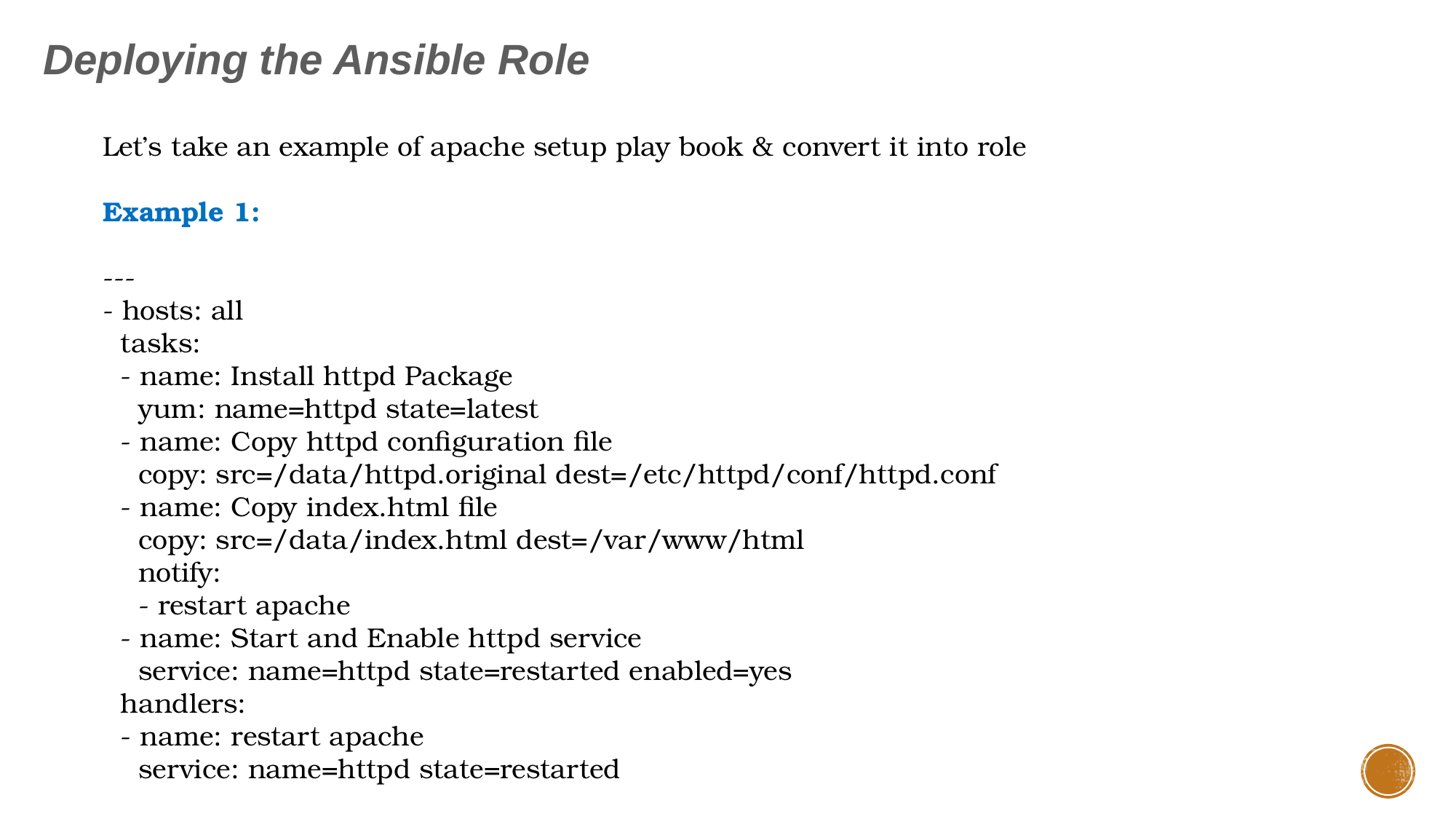

Deploying the Ansible Role
Let’s take an example of apache setup play book & convert it into role

Example 1:

---
- hosts: all
  tasks:
  - name: Install httpd Package
    yum: name=httpd state=latest
  - name: Copy httpd configuration file
    copy: src=/data/httpd.original dest=/etc/httpd/conf/httpd.conf
  - name: Copy index.html file
    copy: src=/data/index.html dest=/var/www/html
    notify:
    - restart apache
  - name: Start and Enable httpd service
    service: name=httpd state=restarted enabled=yes
  handlers:
  - name: restart apache
    service: name=httpd state=restarted